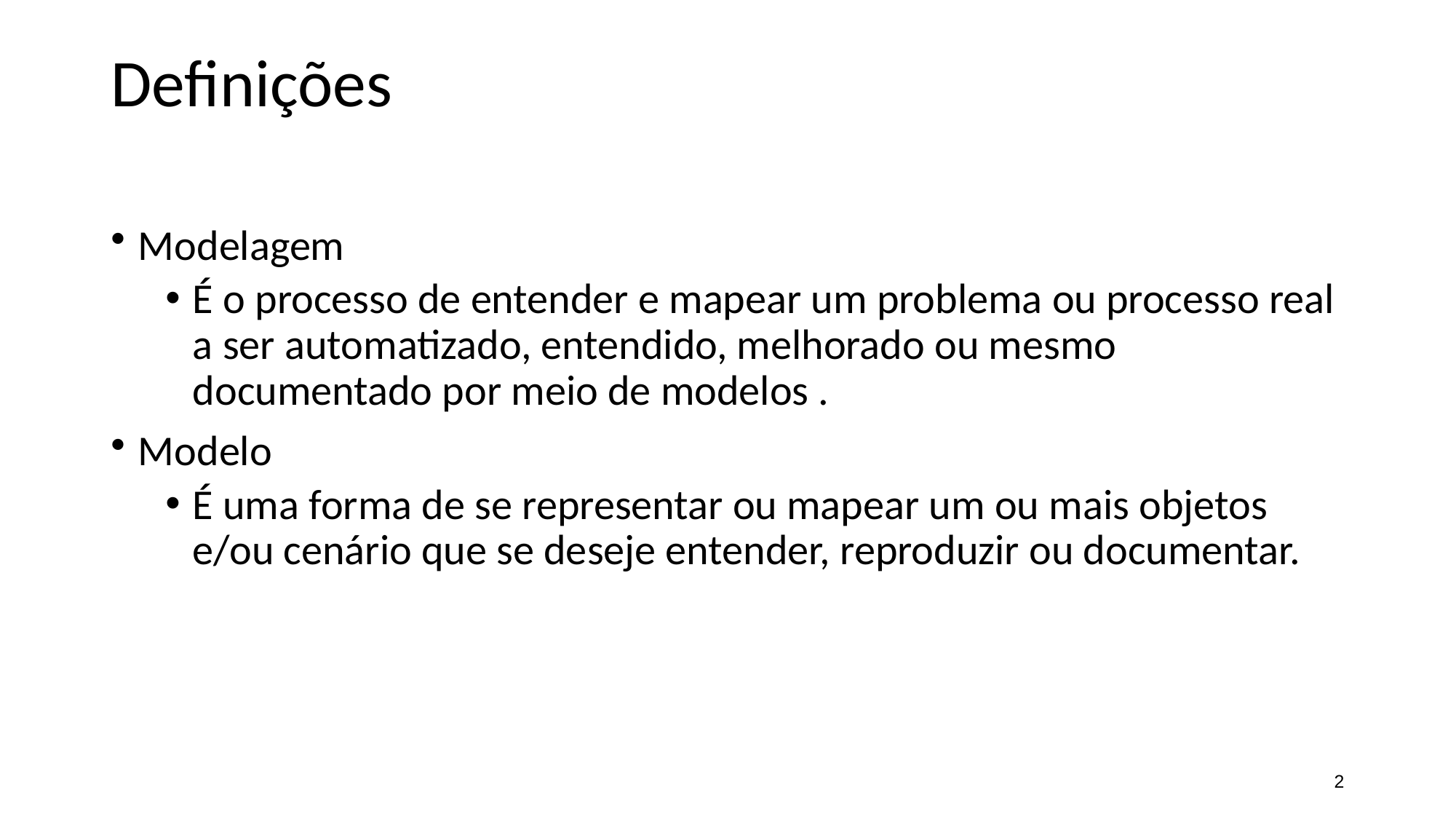

# Definições
Modelagem
É o processo de entender e mapear um problema ou processo real a ser automatizado, entendido, melhorado ou mesmo documentado por meio de modelos .
Modelo
É uma forma de se representar ou mapear um ou mais objetos e/ou cenário que se deseje entender, reproduzir ou documentar.

2